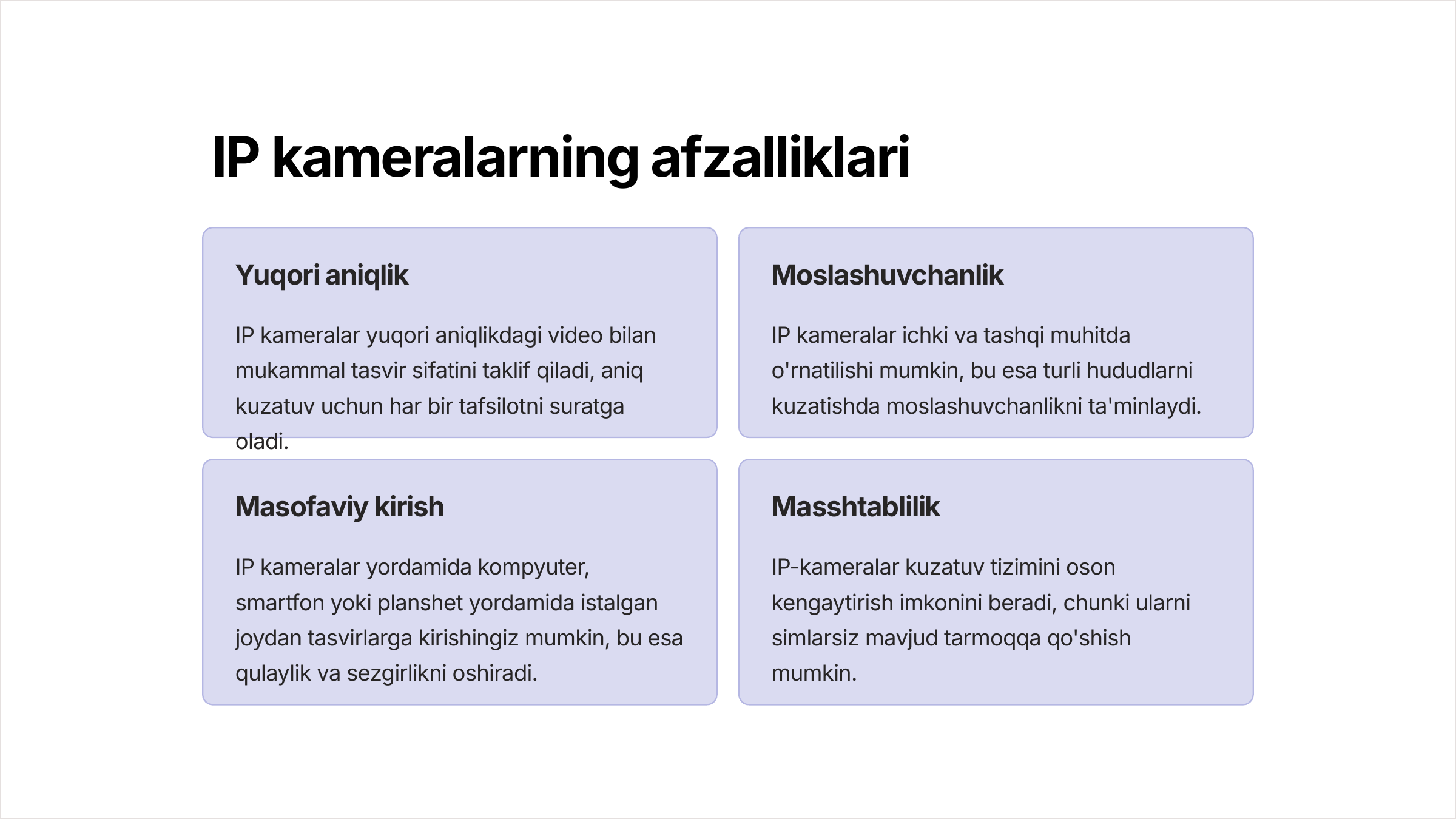

IP kameralarning afzalliklari

Yuqori aniqlik
Moslashuvchanlik
IP kameralar yuqori aniqlikdagi video bilan mukammal tasvir sifatini taklif qiladi, aniq kuzatuv uchun har bir tafsilotni suratga oladi.
IP kameralar ichki va tashqi muhitda o'rnatilishi mumkin, bu esa turli hududlarni kuzatishda moslashuvchanlikni ta'minlaydi.

Masofaviy kirish
Masshtablilik
IP kameralar yordamida kompyuter, smartfon yoki planshet yordamida istalgan joydan tasvirlarga kirishingiz mumkin, bu esa qulaylik va sezgirlikni oshiradi.
IP-kameralar kuzatuv tizimini oson kengaytirish imkonini beradi, chunki ularni simlarsiz mavjud tarmoqqa qo'shish mumkin.